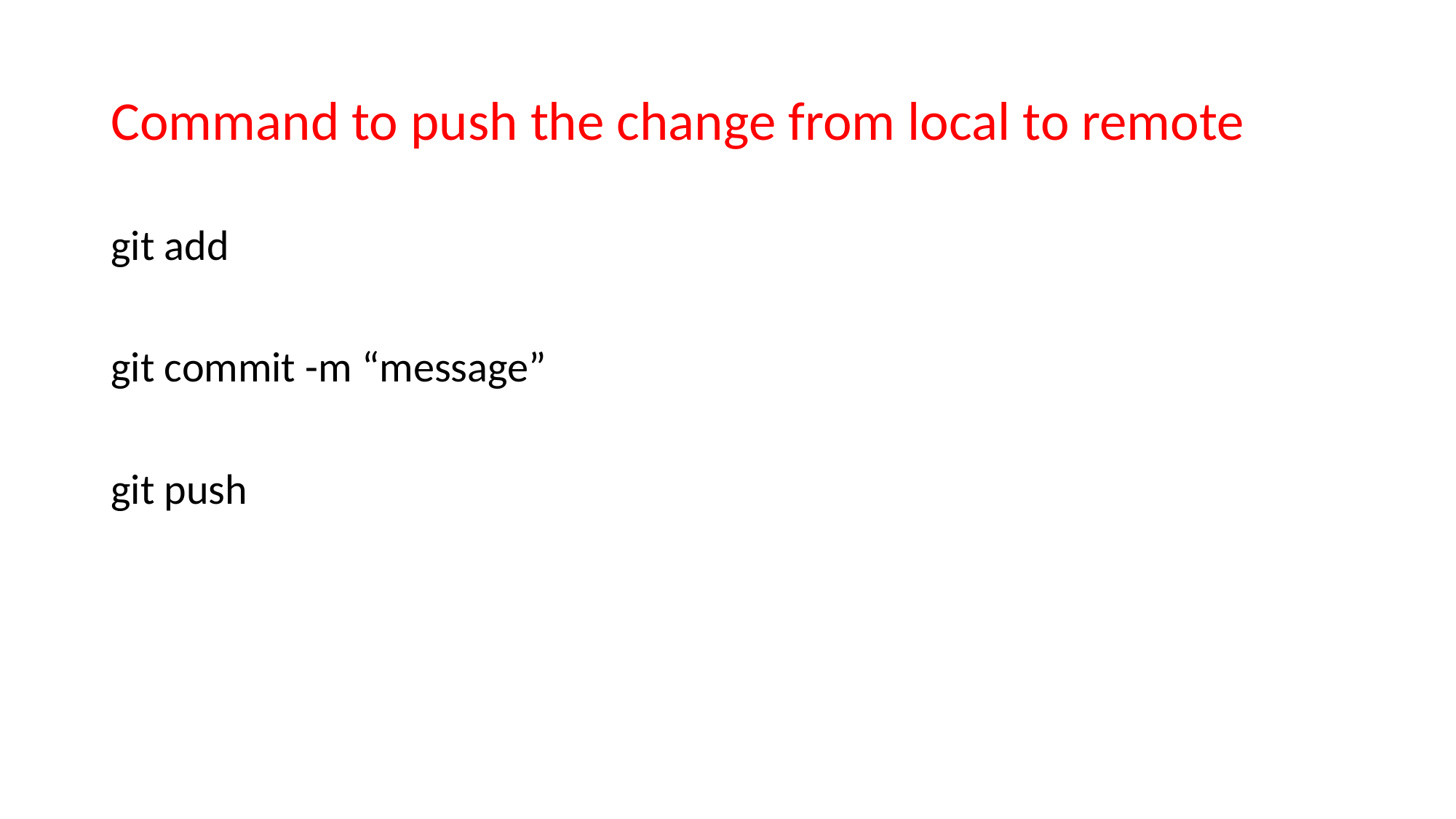

# Command to push the change from local to remote
git add

git commit -m “message”

git push